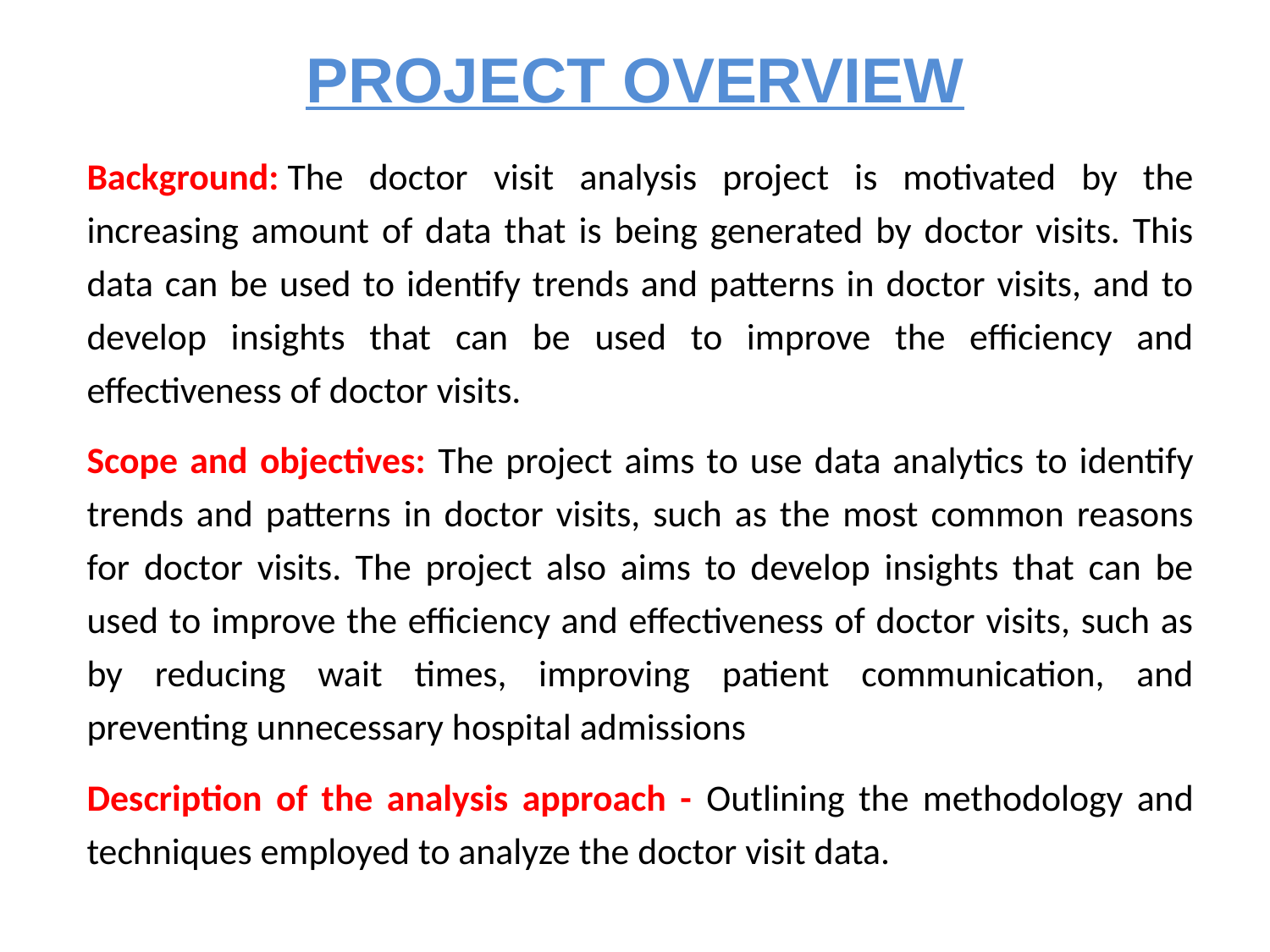

# PROJECT OVERVIEW
Background: The doctor visit analysis project is motivated by the increasing amount of data that is being generated by doctor visits. This data can be used to identify trends and patterns in doctor visits, and to develop insights that can be used to improve the efficiency and effectiveness of doctor visits.
Scope and objectives: The project aims to use data analytics to identify trends and patterns in doctor visits, such as the most common reasons for doctor visits. The project also aims to develop insights that can be used to improve the efficiency and effectiveness of doctor visits, such as by reducing wait times, improving patient communication, and preventing unnecessary hospital admissions
Description of the analysis approach - Outlining the methodology and techniques employed to analyze the doctor visit data.